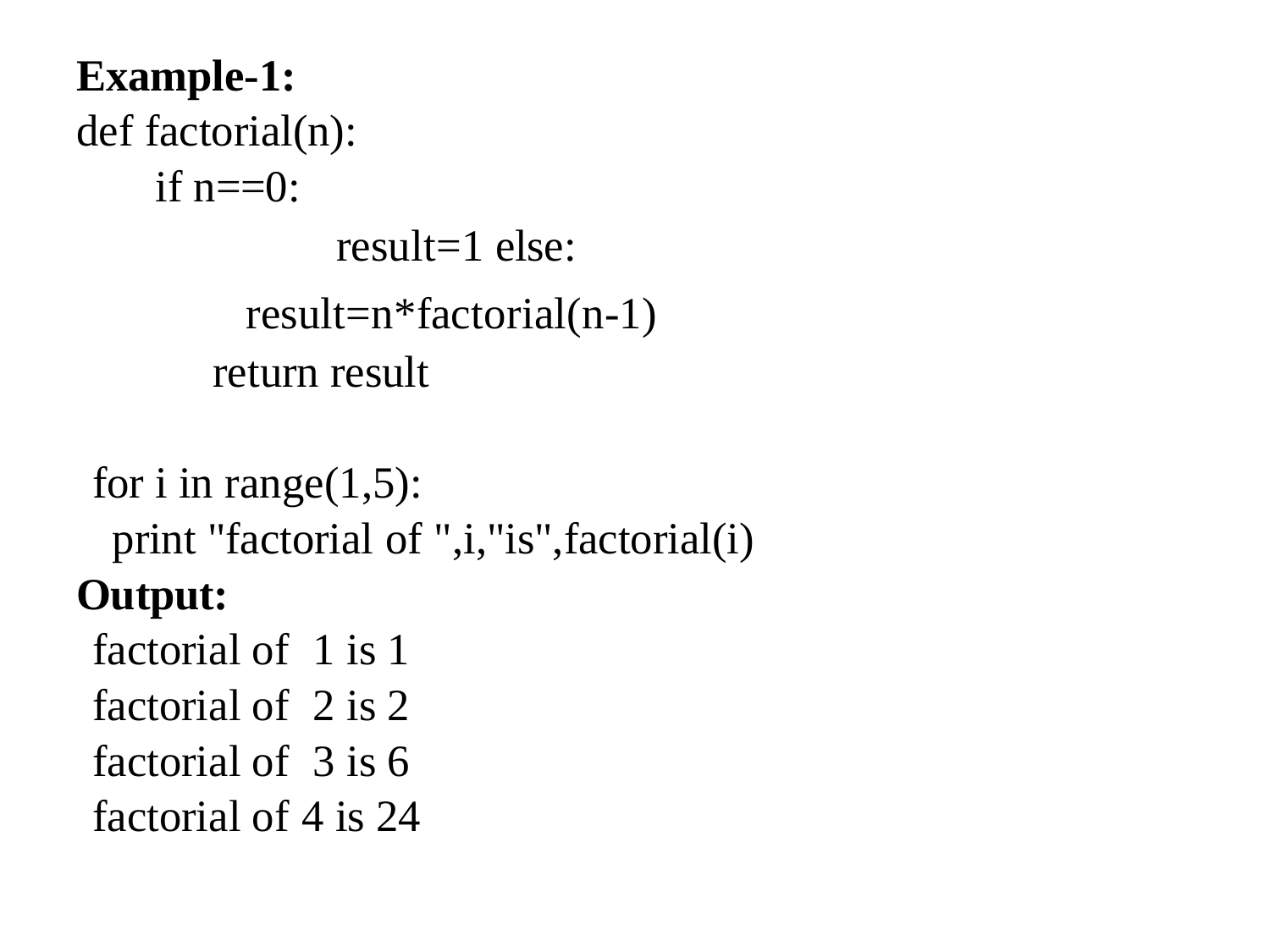

Example-1:
def factorial(n):
	       if n==0:
	       result=1 else:
	result=n*factorial(n-1)                   return result

for i in range(1,5):
print "factorial of ",i,"is",factorial(i)
Output:
factorial of  1 is 1
factorial of  2 is 2
factorial of  3 is 6
factorial of 4 is 24